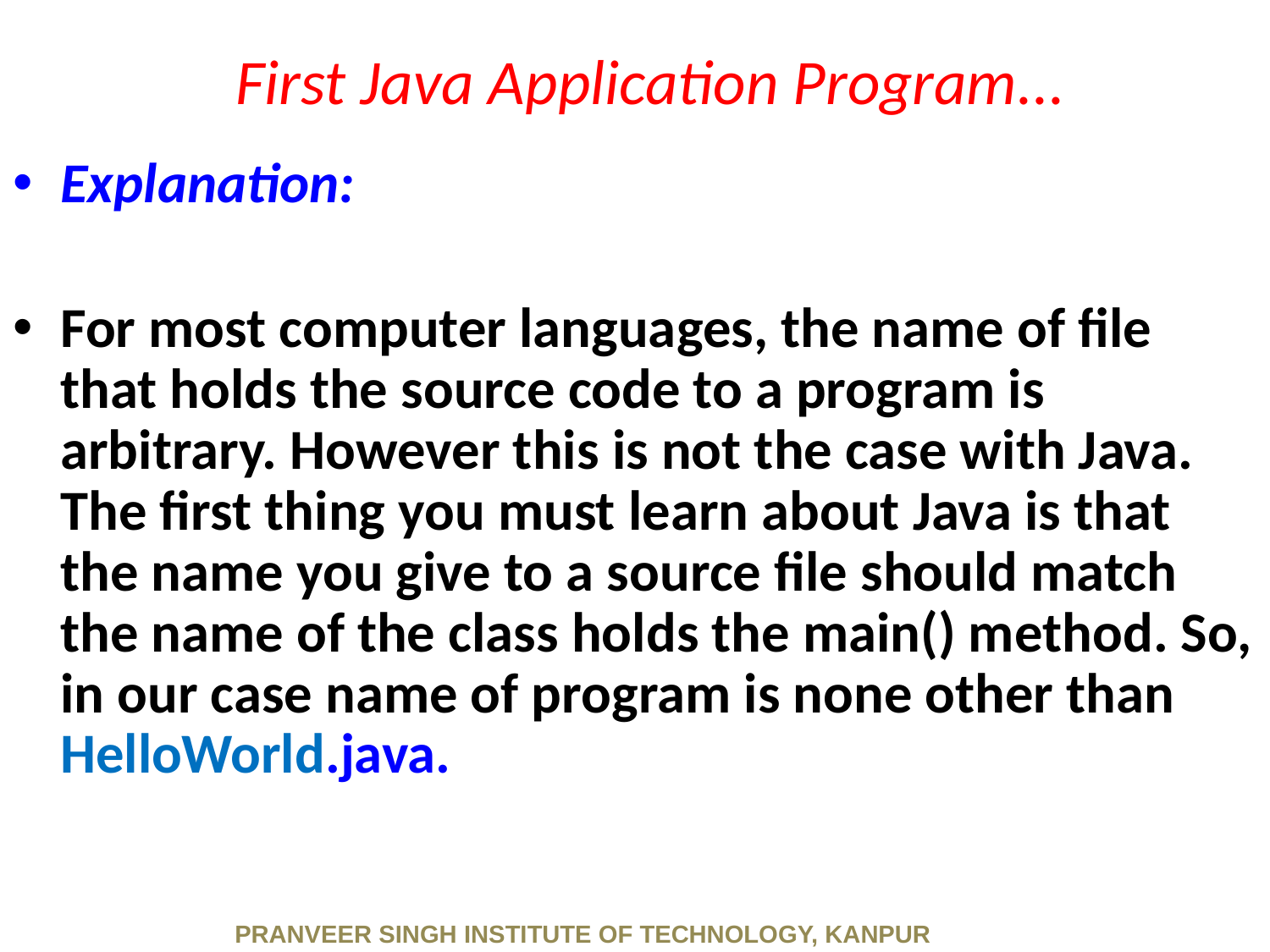

# First Java Application Program...
Explanation:

For most computer languages, the name of file that holds the source code to a program is arbitrary. However this is not the case with Java.  The first thing you must learn about Java is that the name you give to a source file should match the name of the class holds the main() method. So, in our case name of program is none other than HelloWorld.java.
PRANVEER SINGH INSTITUTE OF TECHNOLOGY, KANPUR